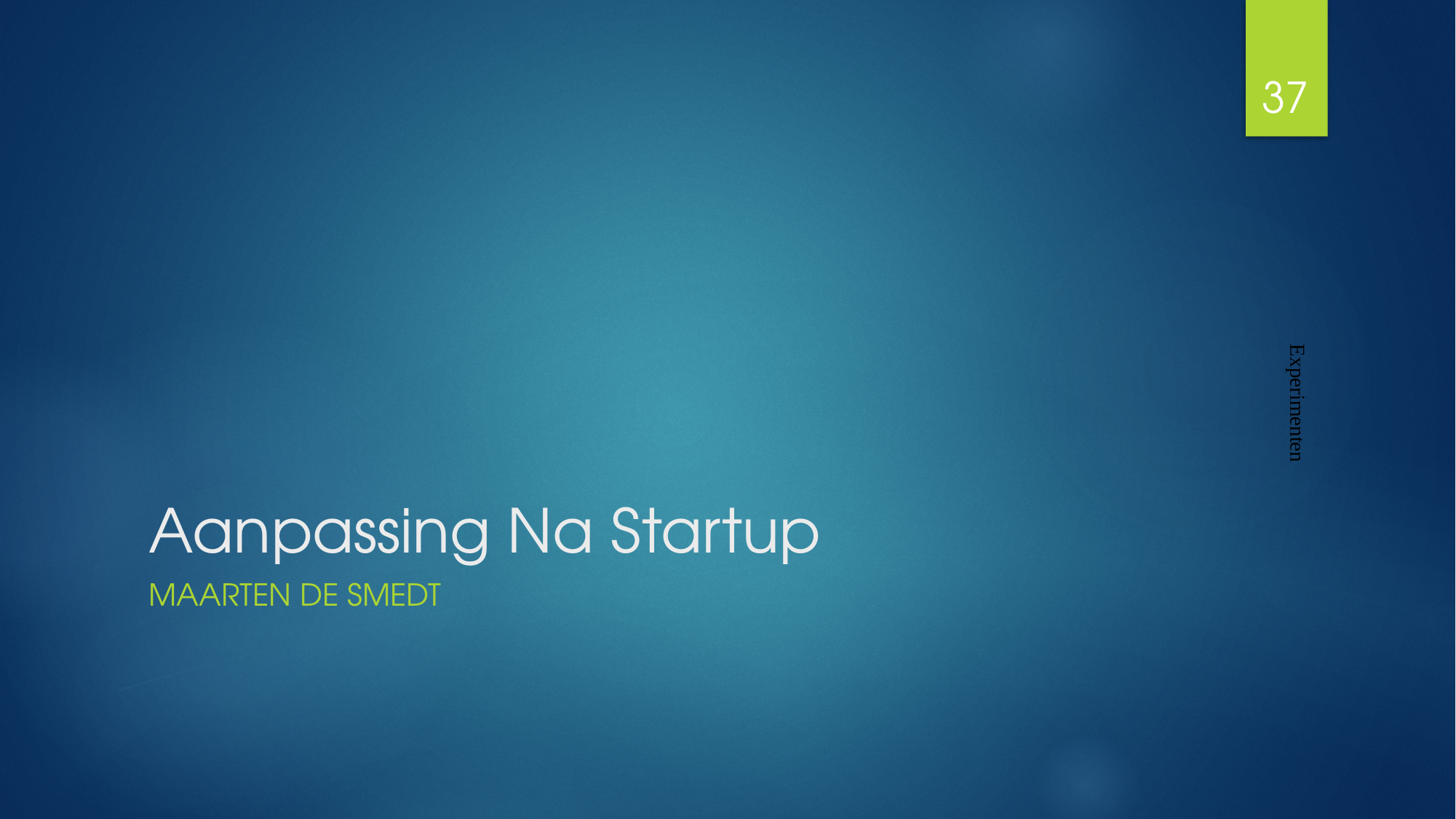

37
# Aanpassing Na Startup
Experimenten
Maarten De Smedt